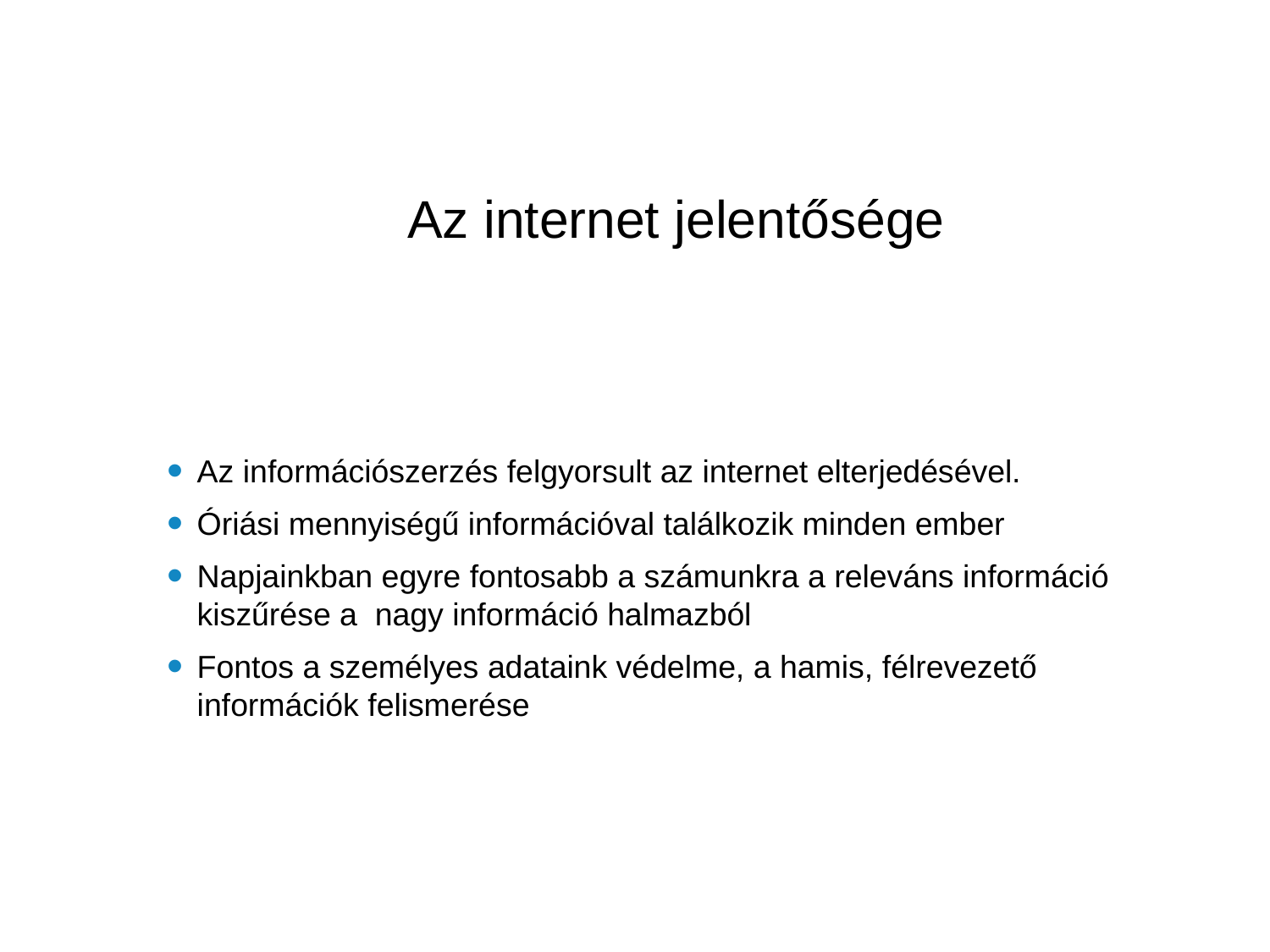

# Az internet jelentősége
Az információszerzés felgyorsult az internet elterjedésével.
Óriási mennyiségű információval találkozik minden ember
Napjainkban egyre fontosabb a számunkra a releváns információ kiszűrése a  nagy információ halmazból
Fontos a személyes adataink védelme, a hamis, félrevezető információk felismerése